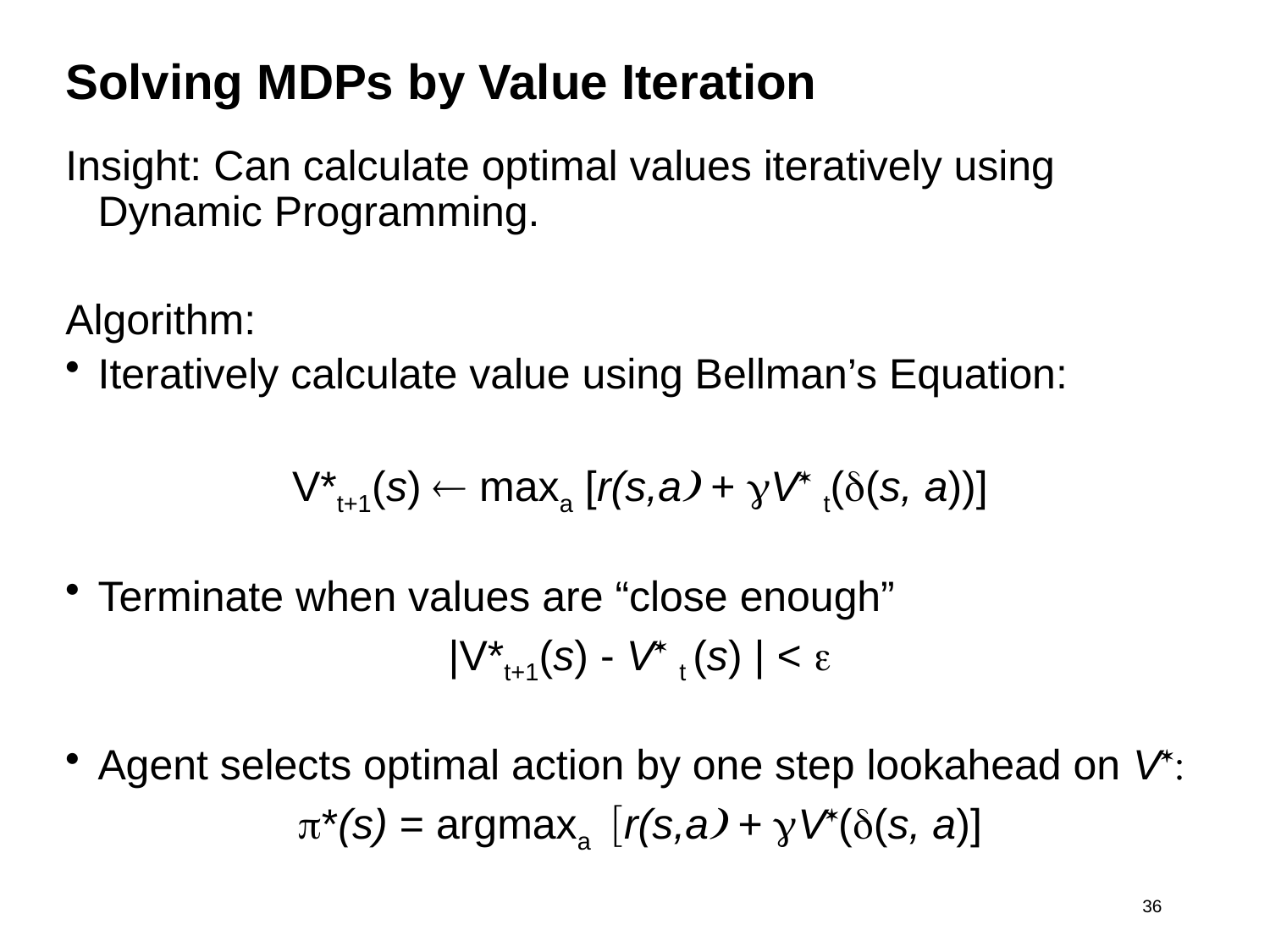

# Solving MDPs by Value Iteration
Insight: Can calculate optimal values iteratively using Dynamic Programming.

Algorithm:
Iteratively calculate value using Bellman’s Equation:

V*t+1(s) ← maxa [r(s,a) + γV∗ t(δ(s, a))]

Terminate when values are “close enough”
|V*t+1(s) - V∗ t (s) | < ε

Agent selects optimal action by one step lookahead on V∗:
π*(s) = argmaxa [r(s,a) + γV∗(δ(s, a)]
 36